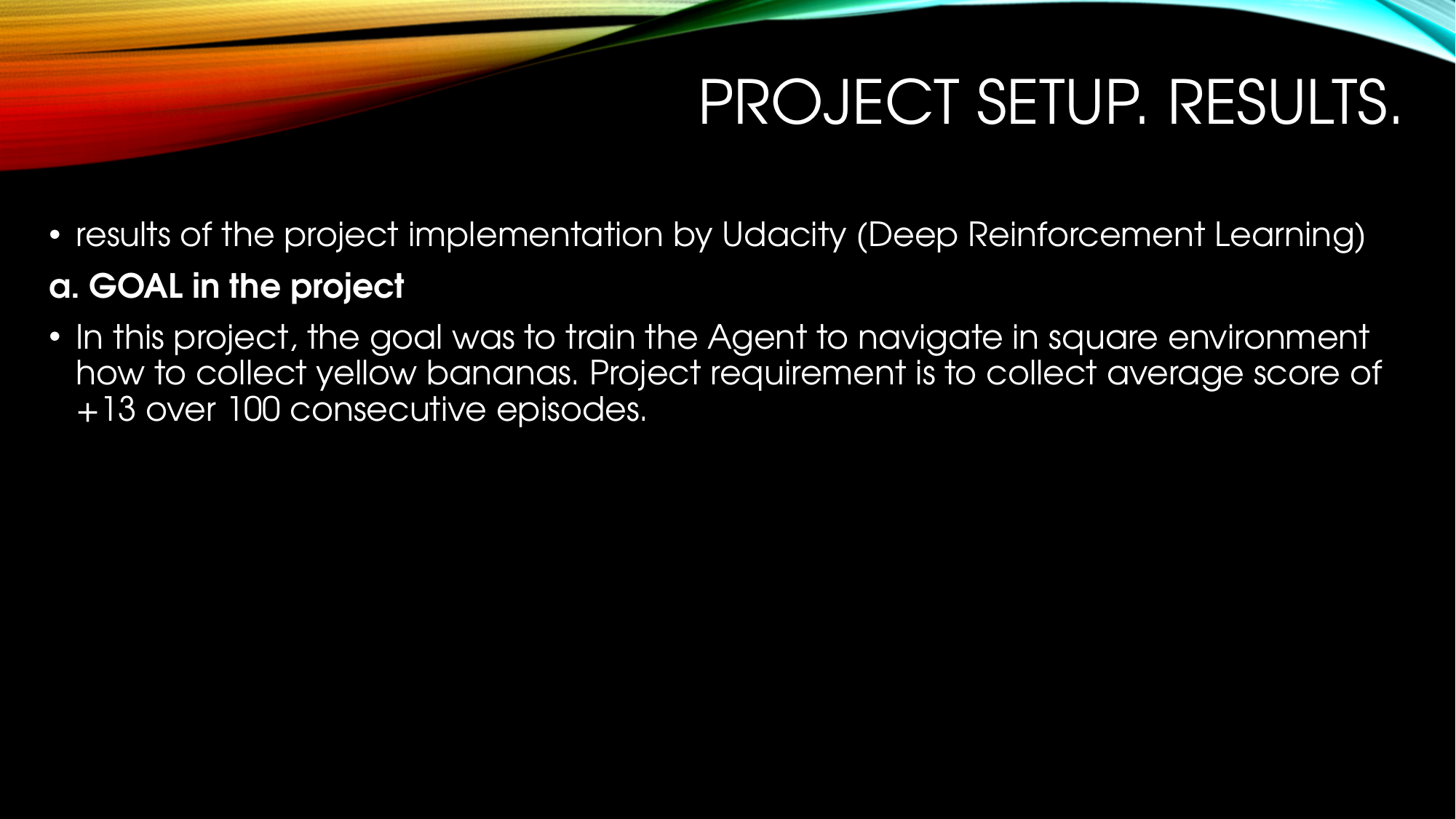

# PROJECT SETUP. RESULTS.
results of the project implementation by Udacity (Deep Reinforcement Learning)
a. GOAL in the project
In this project, the goal was to train the Agent to navigate in square environment how to collect yellow bananas. Project requirement is to collect average score of +13 over 100 consecutive episodes.